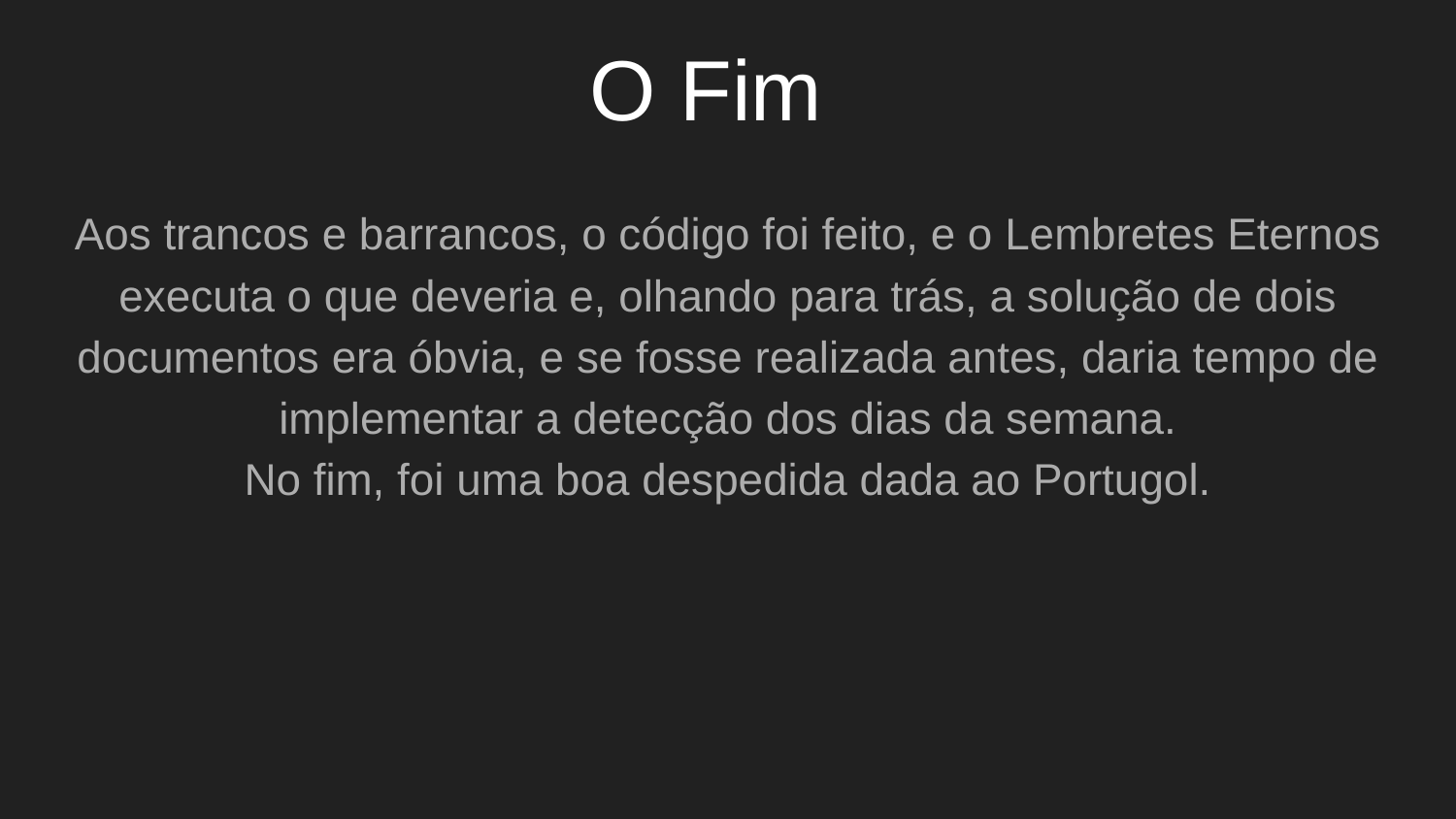

# O Fim
Aos trancos e barrancos, o código foi feito, e o Lembretes Eternos executa o que deveria e, olhando para trás, a solução de dois documentos era óbvia, e se fosse realizada antes, daria tempo de implementar a detecção dos dias da semana.
No fim, foi uma boa despedida dada ao Portugol.